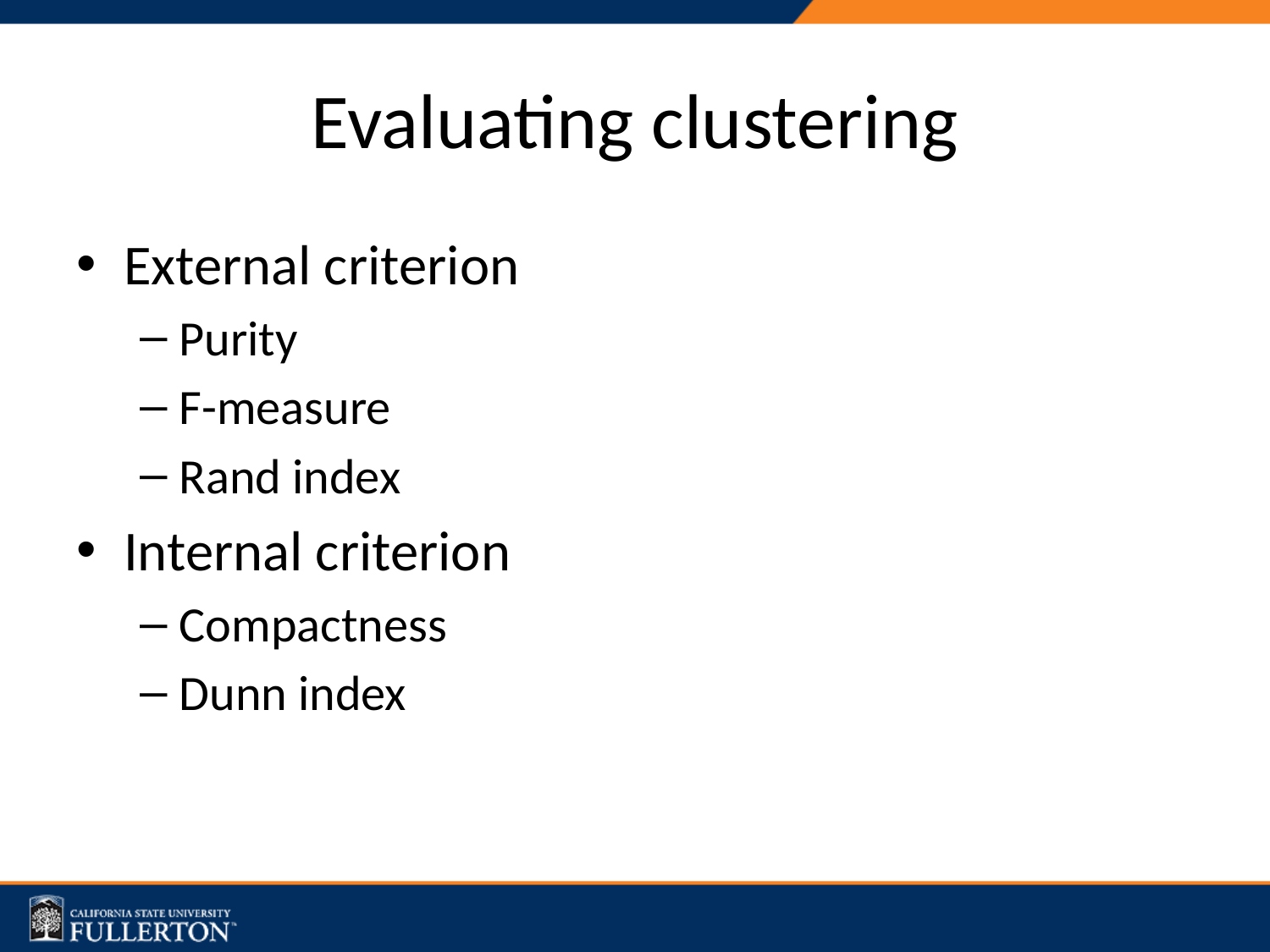

# Evaluating clustering
External criterion
Purity
F-measure
Rand index
Internal criterion
Compactness
Dunn index